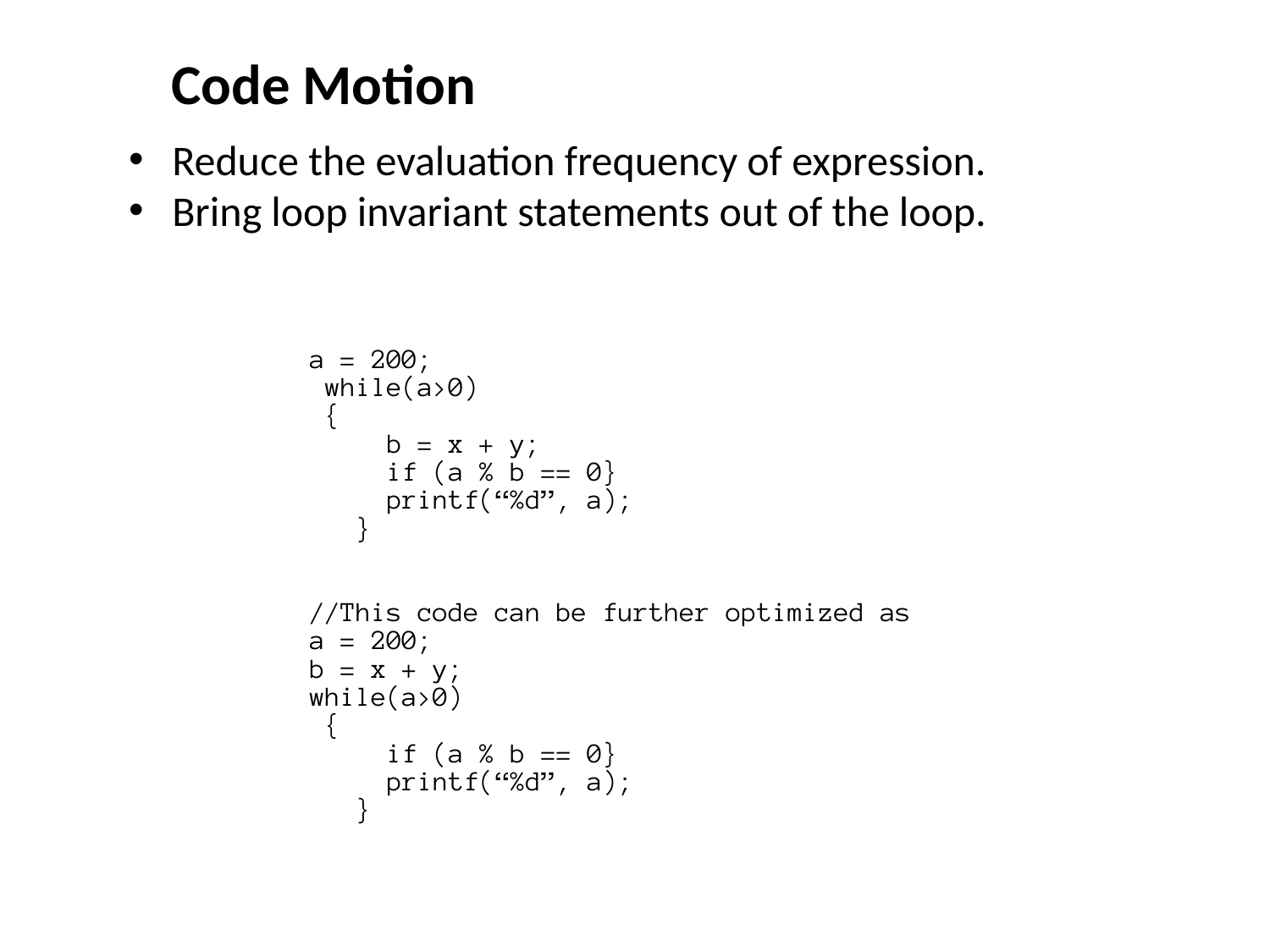

Code Motion
   Reduce the evaluation frequency of expression.
   Bring loop invariant statements out of the loop.
| a = 200;  while(a>0)  {      b = x + y;      if (a % b == 0}      printf(“%d”, a);    }     //This code can be further optimized as a = 200; b = x + y; while(a>0)  {      if (a % b == 0}      printf(“%d”, a);    } |
| --- |